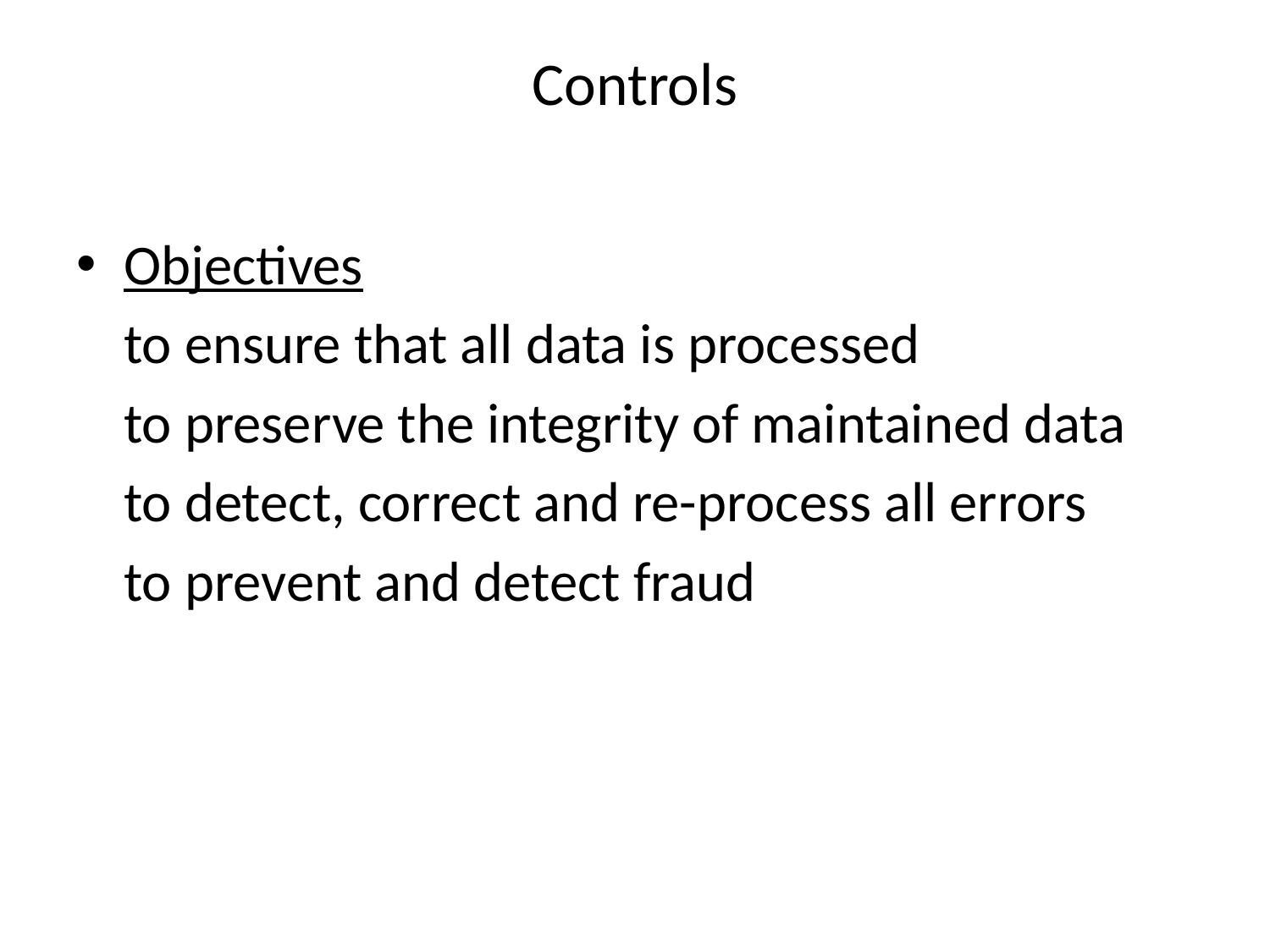

# Controls
Objectives
	to ensure that all data is processed
	to preserve the integrity of maintained data
	to detect, correct and re-process all errors
	to prevent and detect fraud